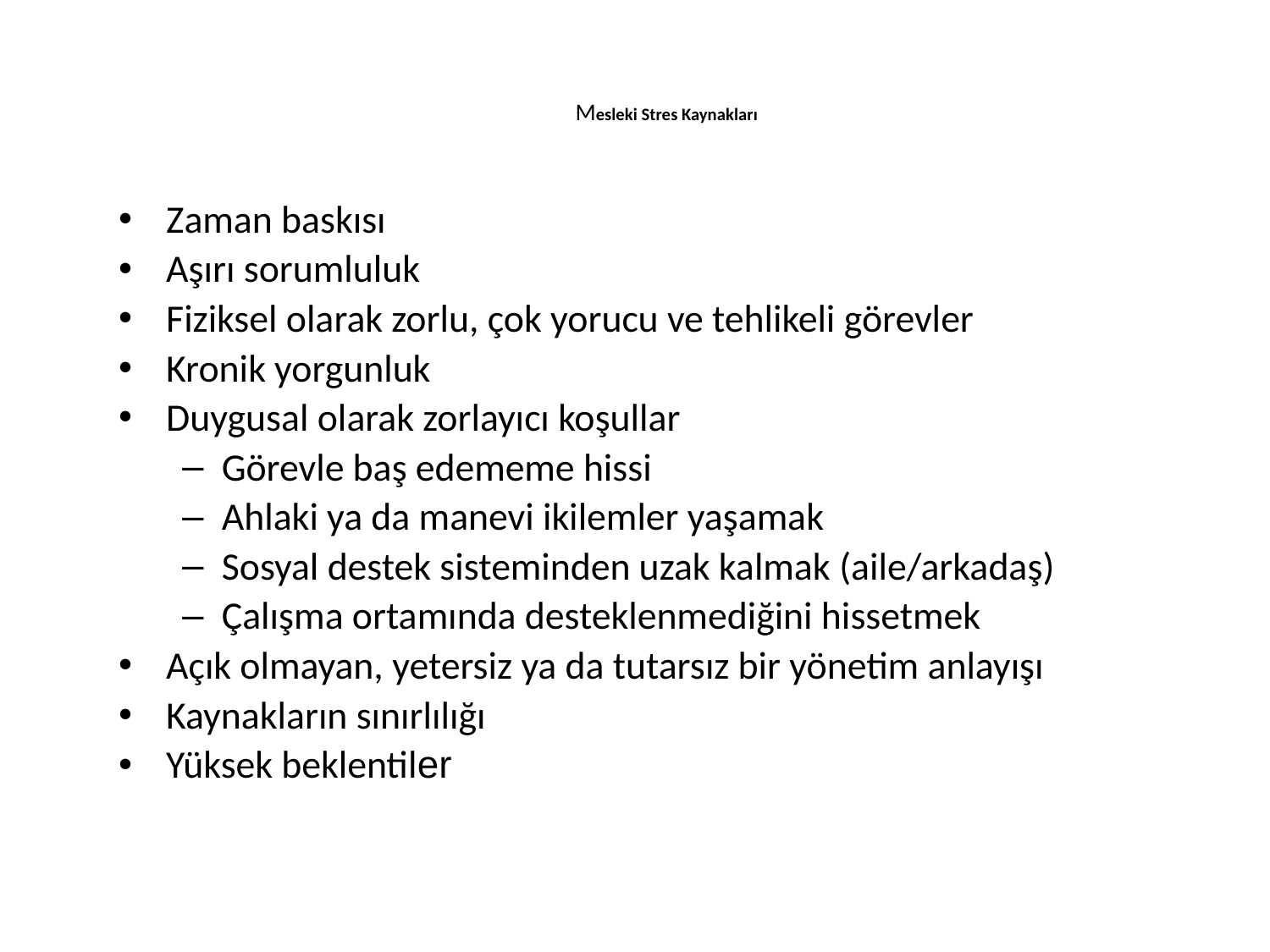

# Mesleki Stres Kaynakları
Zaman baskısı
Aşırı sorumluluk
Fiziksel olarak zorlu, çok yorucu ve tehlikeli görevler
Kronik yorgunluk
Duygusal olarak zorlayıcı koşullar
Görevle baş edememe hissi
Ahlaki ya da manevi ikilemler yaşamak
Sosyal destek sisteminden uzak kalmak (aile/arkadaş)
Çalışma ortamında desteklenmediğini hissetmek
Açık olmayan, yetersiz ya da tutarsız bir yönetim anlayışı
Kaynakların sınırlılığı
Yüksek beklentiler